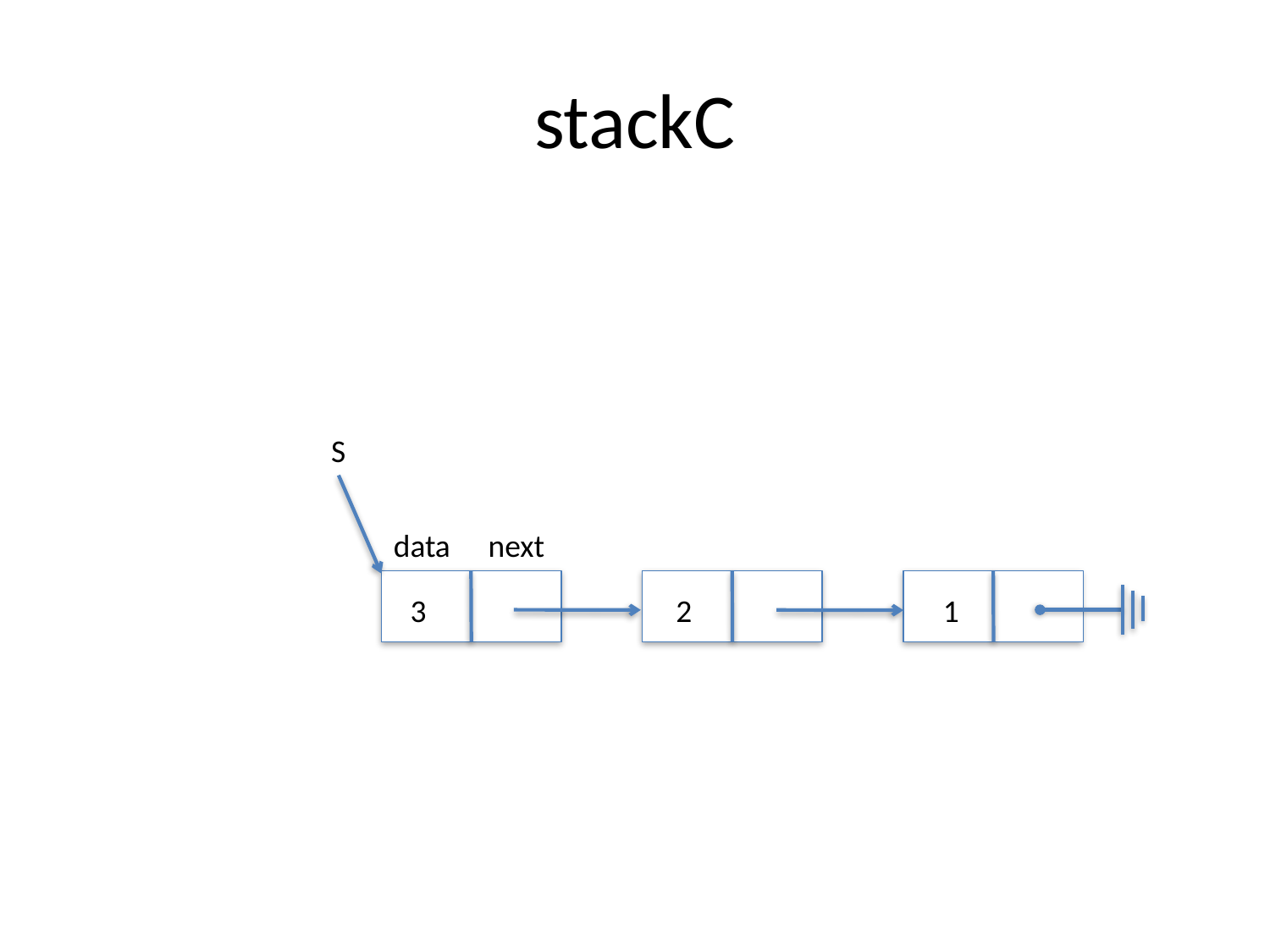

# stackC
S
data
next

3
2
1